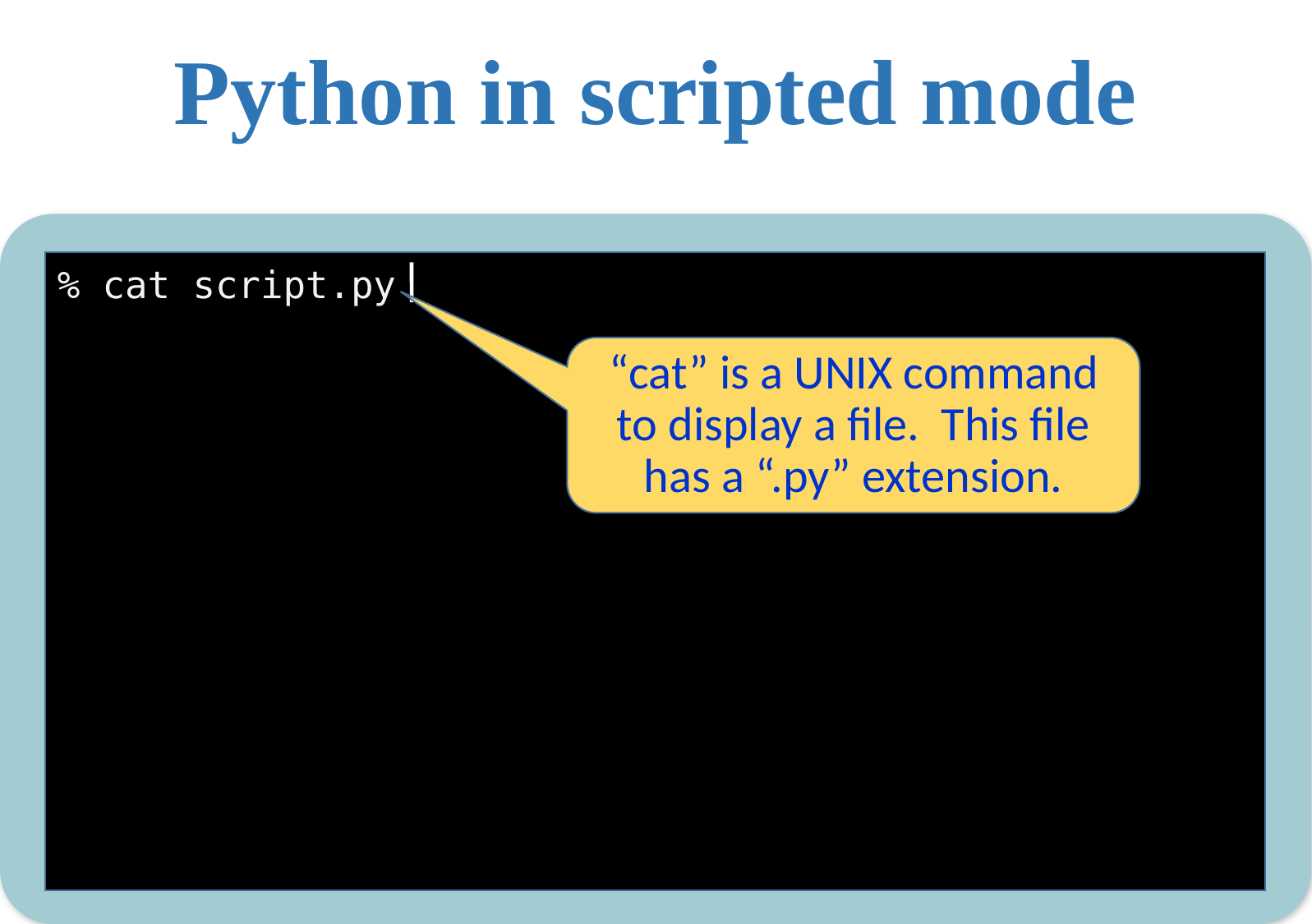

Python in interactive mode
Python in scripted mode

% cat script.py
x=5
print x, x+1
for x in range(3):
   print x
% python script.py
5 6
0
1
2
%

“cat” is a UNIX command to display a file.  This file has a “.py” extension.